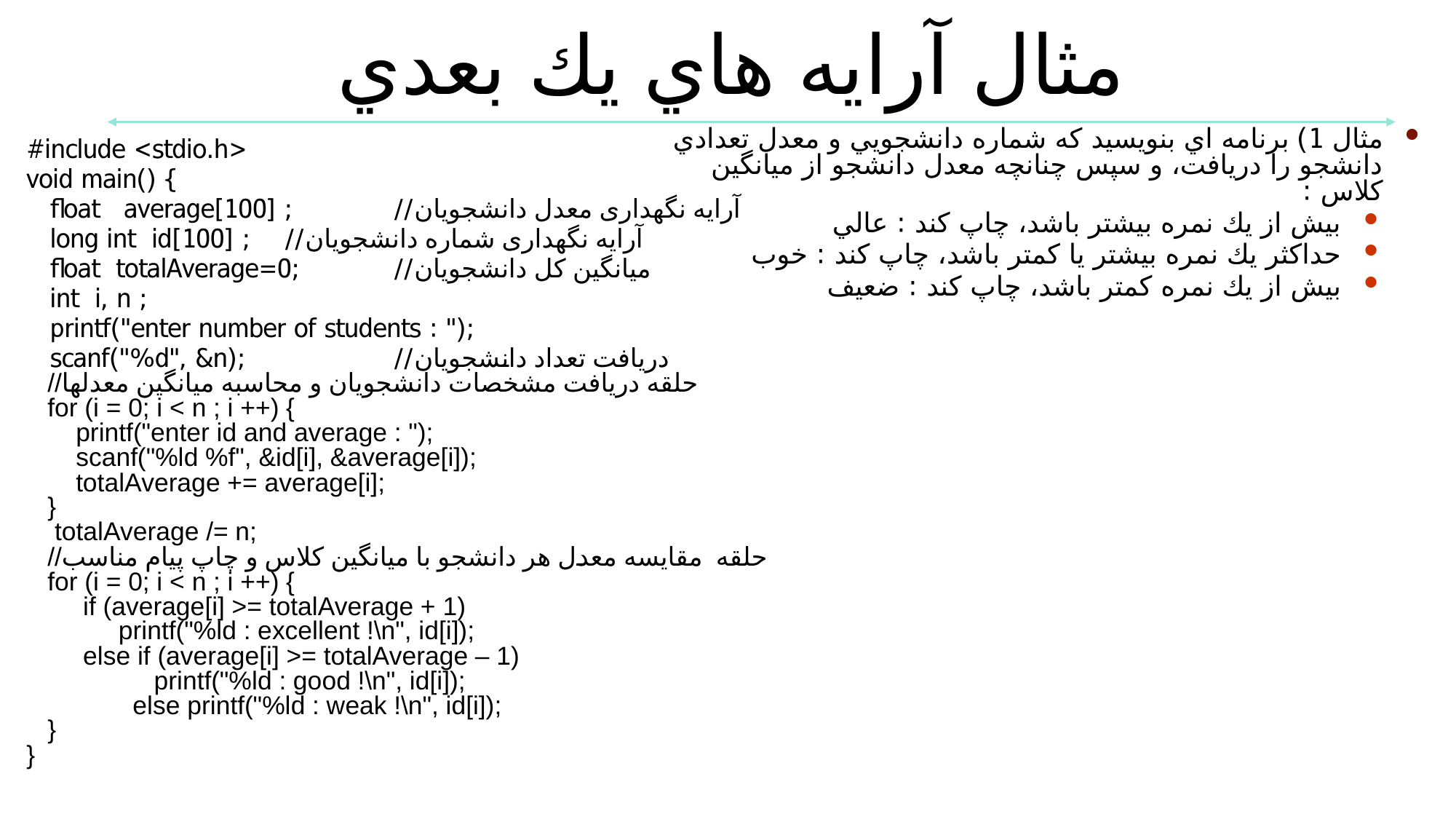

مثال آرايه هاي يك بعدي
مثال 1) برنامه اي بنويسيد كه شماره دانشجويي و معدل تعدادي دانشجو را دريافت، و سپس چنانچه معدل دانشجو از ميانگين كلاس :
بيش از يك نمره بيشتر باشد، چاپ كند : عالي
حداكثر يك نمره بيشتر يا كمتر باشد، چاپ كند : خوب
بيش از يك نمره كمتر باشد، چاپ كند : ضعيف
#include <stdio.h>
void main() {
   float   average[100] ;	//آرایه نگهداری معدل دانشجویان
   long int  id[100] ;	//آرایه نگهداری شماره دانشجویان
   float  totalAverage=0;	//میانگین كل دانشجویان
   int  i, n ;
   printf("enter number of students : ");
   scanf("%d", &n);		//دریافت تعداد دانشجویان
   //حلقه دریافت مشخصات دانشجویان و محاسبه میانگین معدلها
   for (i = 0; i < n ; i ++) {
       printf("enter id and average : ");
       scanf("%ld %f", &id[i], &average[i]);
       totalAverage += average[i];
   }
    totalAverage /= n;
   //حلقه  مقایسه معدل هر دانشجو با میانگین كلاس و چاپ پیام مناسب
   for (i = 0; i < n ; i ++) {
        if (average[i] >= totalAverage + 1)
             printf("%ld : excellent !\n", id[i]);
        else if (average[i] >= totalAverage – 1)
                  printf("%ld : good !\n", id[i]);
               else printf("%ld : weak !\n", id[i]);
   }
}